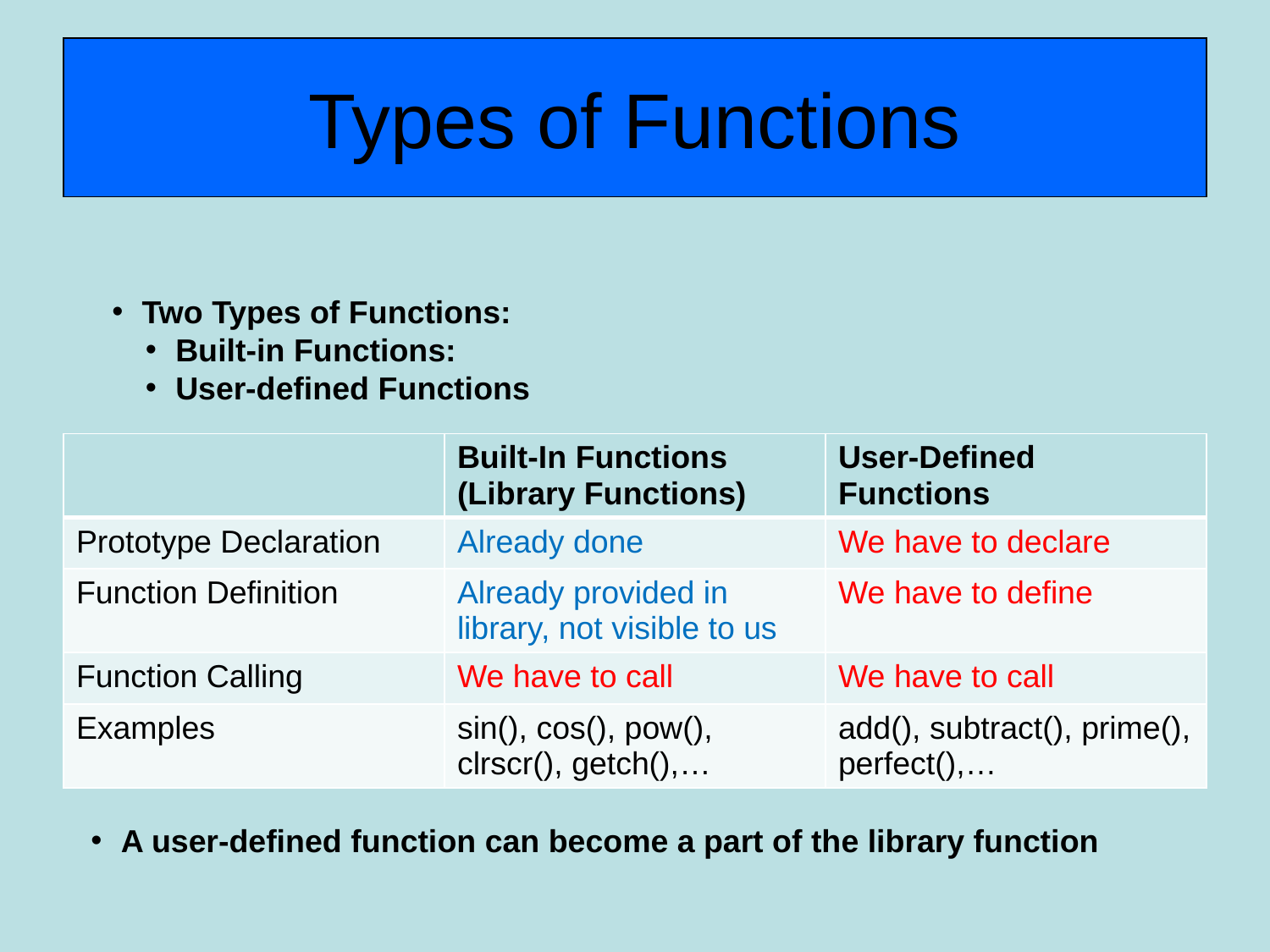

# Types of Functions
Two Types of Functions:
Built-in Functions:
User-defined Functions
|  | Built-In Functions (Library Functions) | User-Defined Functions |
| --- | --- | --- |
| Prototype Declaration | Already done | We have to declare |
| Function Definition | Already provided in library, not visible to us | We have to define |
| Function Calling | We have to call | We have to call |
| Examples | sin(), cos(), pow(), clrscr(), getch(),… | add(), subtract(), prime(), perfect(),… |
A user-defined function can become a part of the library function